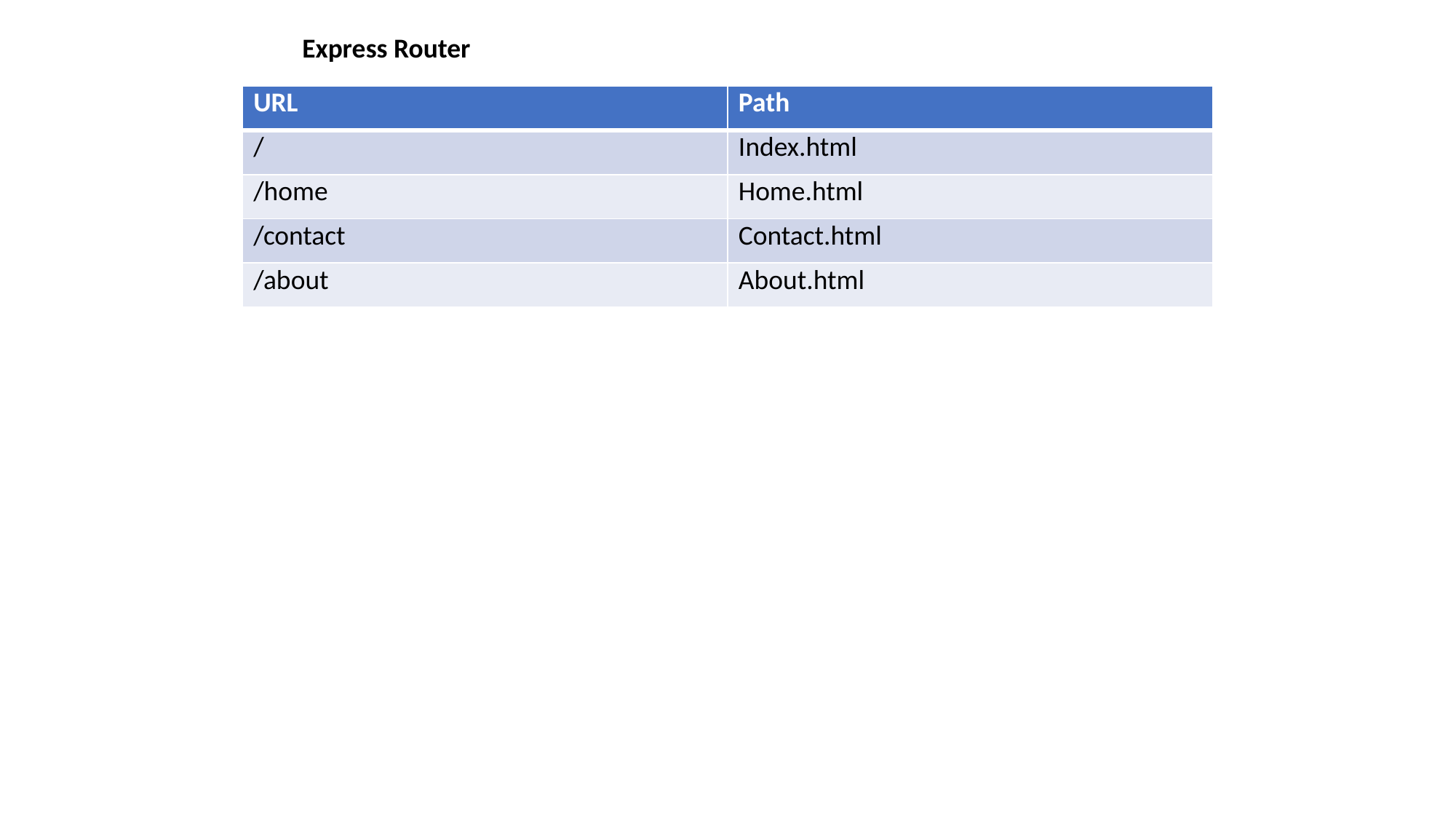

Express Router
| URL | Path |
| --- | --- |
| / | Index.html |
| /home | Home.html |
| /contact | Contact.html |
| /about | About.html |